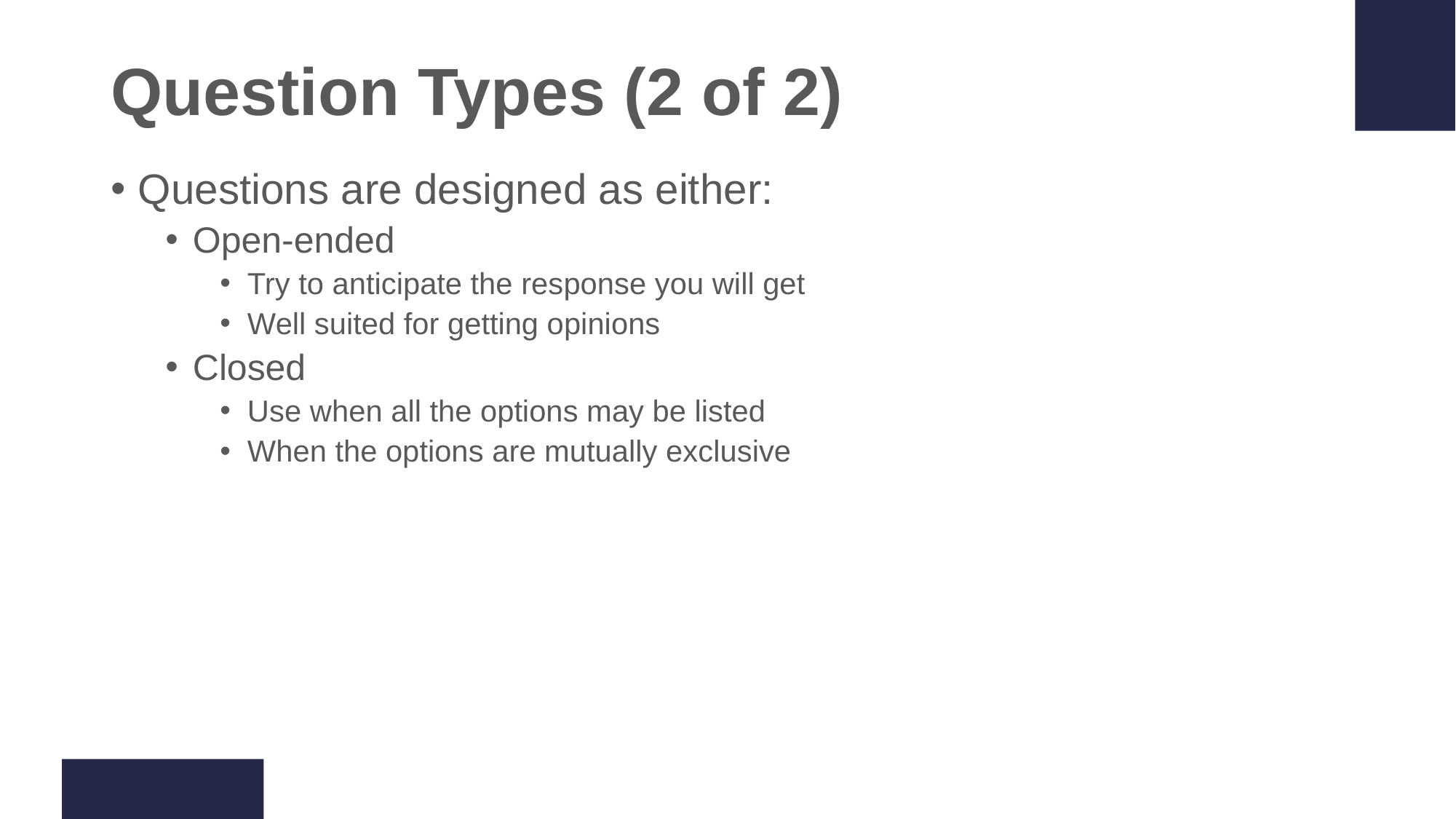

# Question Types (2 of 2)
Questions are designed as either:
Open-ended
Try to anticipate the response you will get
Well suited for getting opinions
Closed
Use when all the options may be listed
When the options are mutually exclusive